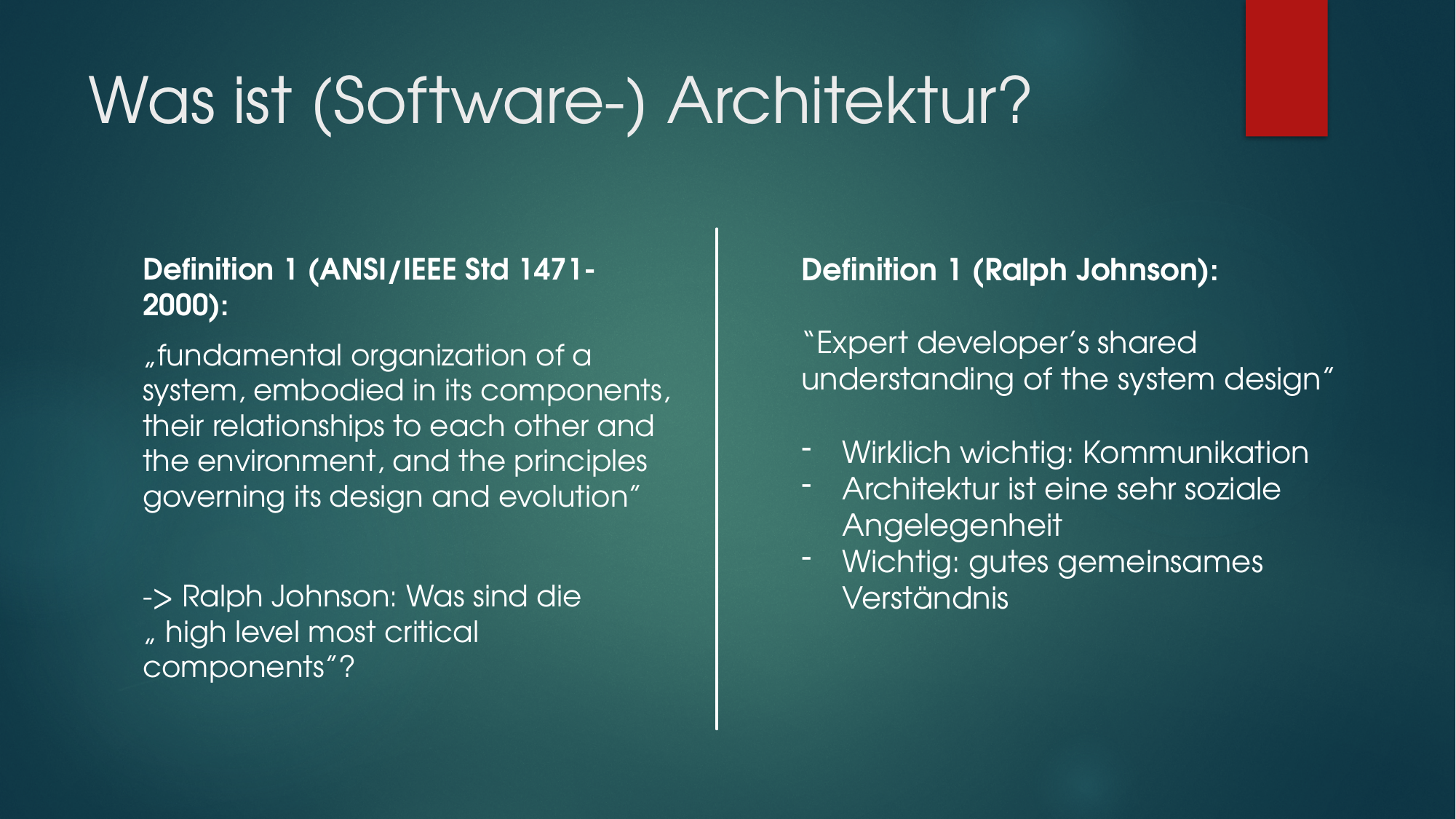

# Was ist (Software-) Architektur?
Definition 1 (ANSI/IEEE Std 1471-2000):
„fundamental organization of a system, embodied in its components, their relationships to each other and the environment, and the principles governing its design and evolution”

-> Ralph Johnson: Was sind die „ high level most critical components”?
Definition 1 (Ralph Johnson):
“Expert developer’s shared understanding of the system design”

Wirklich wichtig: Kommunikation
Architektur ist eine sehr soziale Angelegenheit
Wichtig: gutes gemeinsames Verständnis